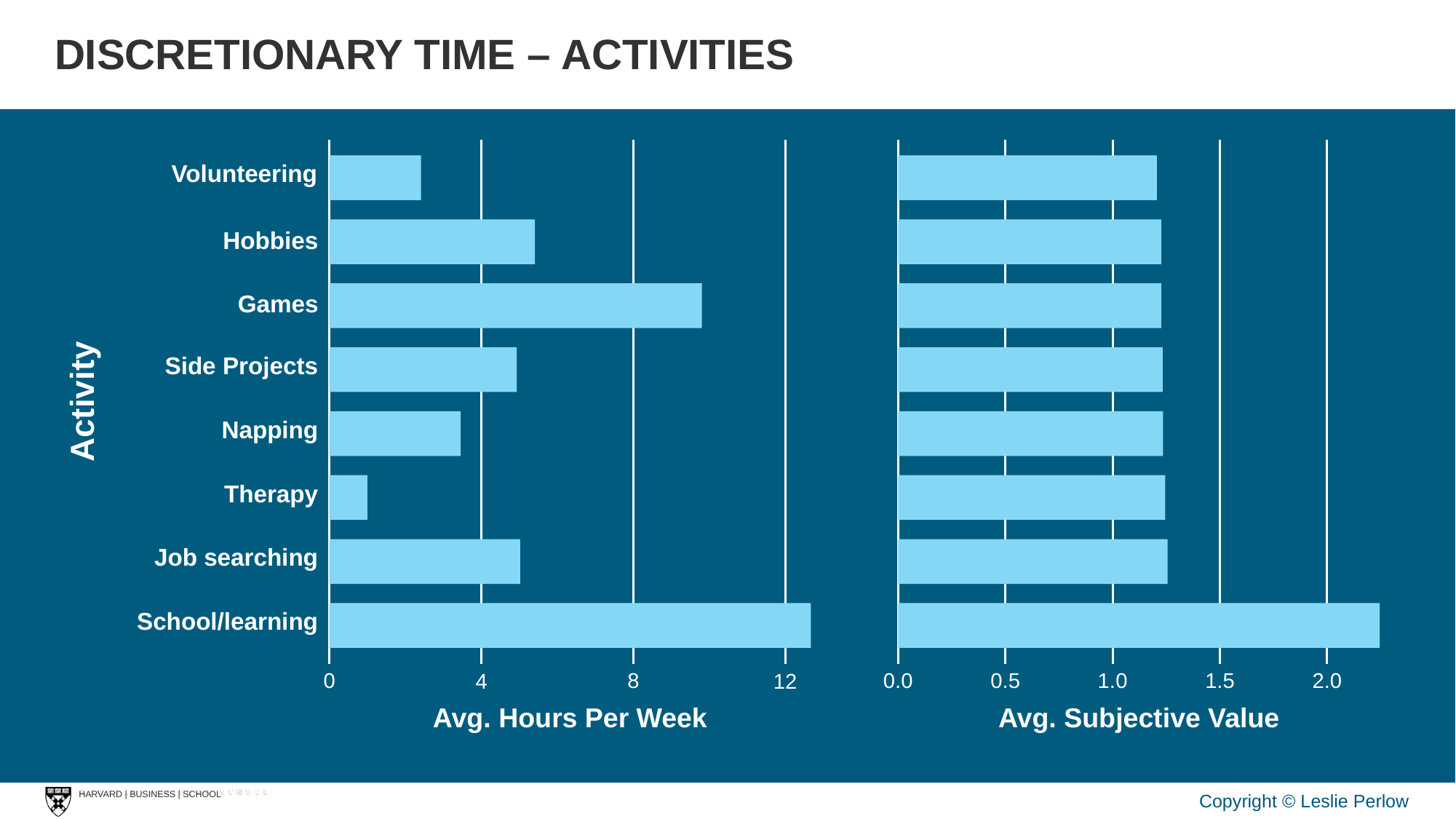

# DISCRETIONARY TIME – ACTIVITIES

Volunteering

Hobbies

Games

Side Projects
Activity

Napping

Therapy

Job searching

School/learning
0
8
0.0
0.5
1.0
1.5
2.0
12
4
Avg. Subjective Value
Avg. Hours Per Week